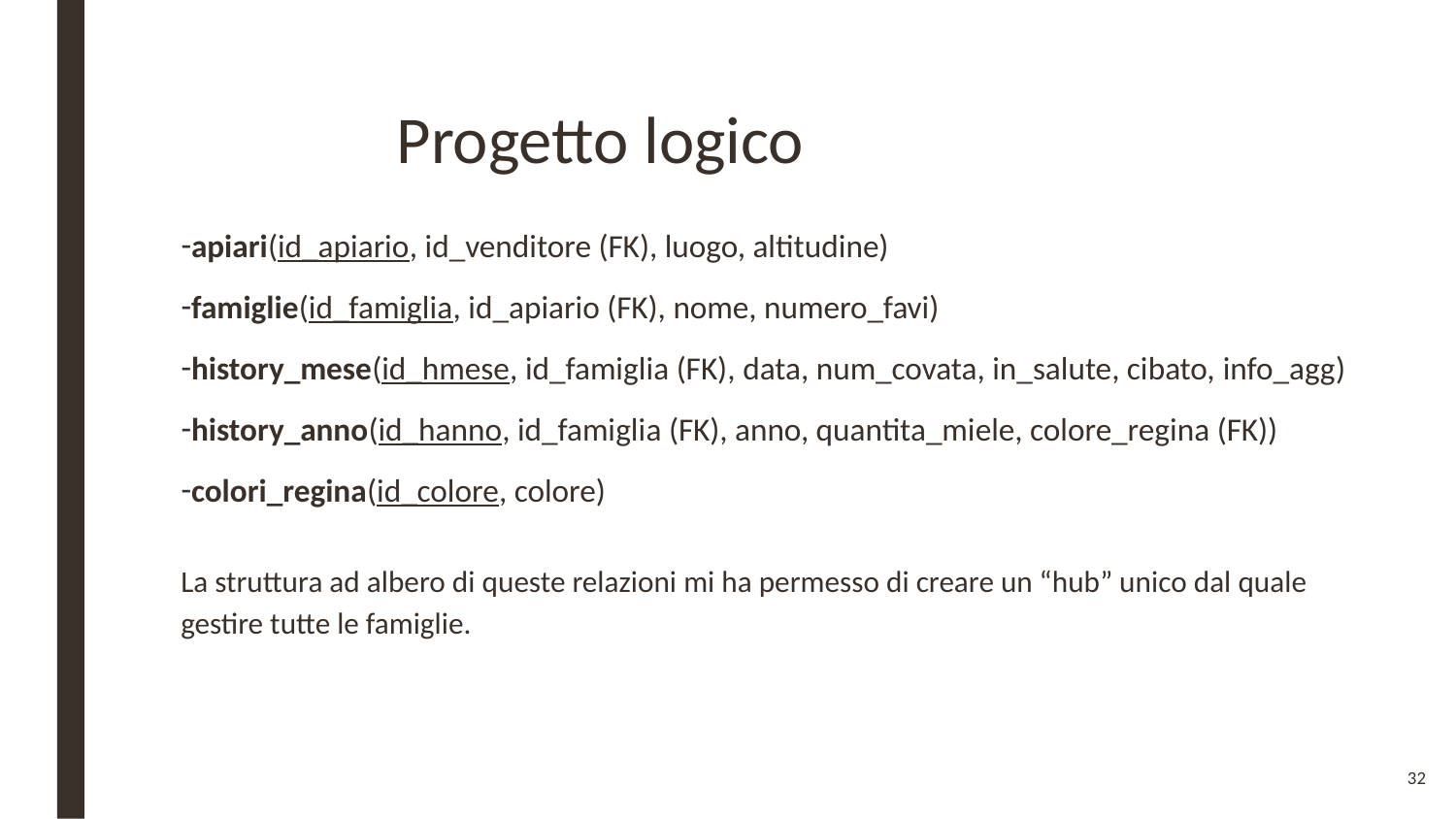

# Progetto logico
apiari(id_apiario, id_venditore (FK), luogo, altitudine)
famiglie(id_famiglia, id_apiario (FK), nome, numero_favi)
history_mese(id_hmese, id_famiglia (FK), data, num_covata, in_salute, cibato, info_agg)
history_anno(id_hanno, id_famiglia (FK), anno, quantita_miele, colore_regina (FK))
colori_regina(id_colore, colore)

La struttura ad albero di queste relazioni mi ha permesso di creare un “hub” unico dal quale gestire tutte le famiglie.
32